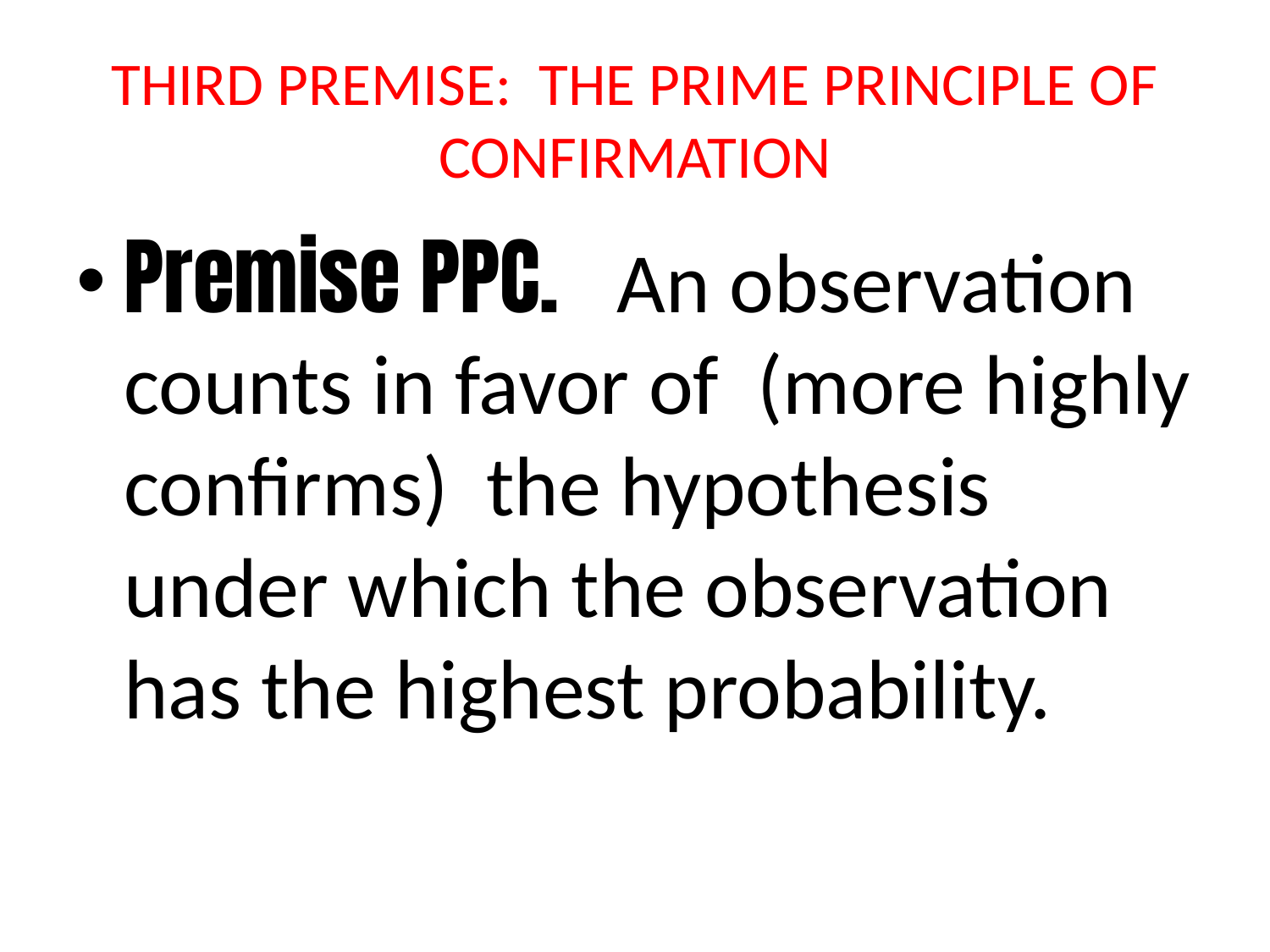

# THIRD PREMISE:  THE PRIME PRINCIPLE OF CONFIRMATION
Premise PPC.   An observation  counts in favor of  (more highly confirms)  the hypothesis  under which the observation has the highest probability.